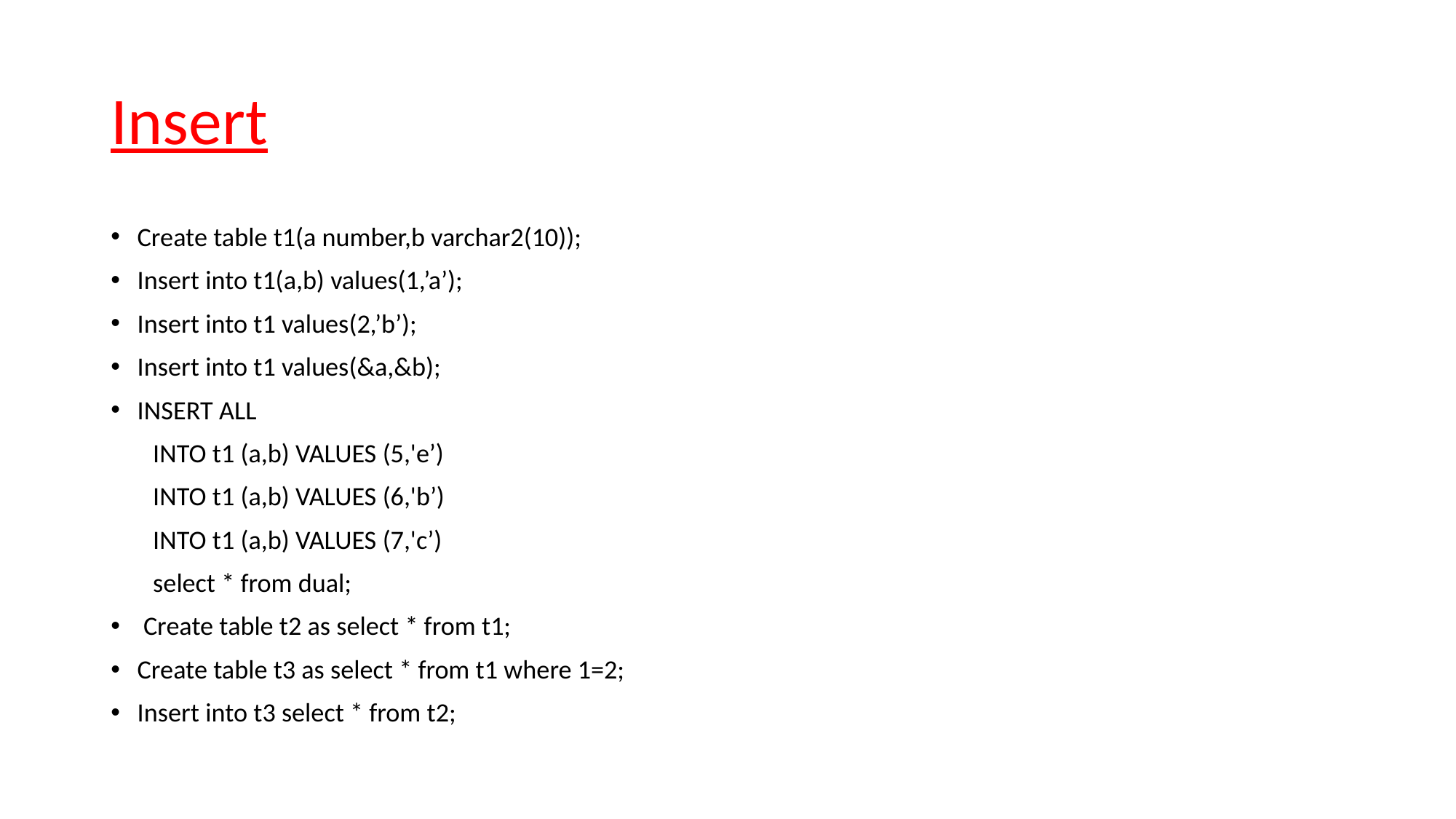

# Insert
Create table t1(a number,b varchar2(10));
Insert into t1(a,b) values(1,’a’);
Insert into t1 values(2,’b’);
Insert into t1 values(&a,&b);
INSERT ALL
       INTO t1 (a,b) VALUES (5,'e’)
       INTO t1 (a,b) VALUES (6,'b’)
       INTO t1 (a,b) VALUES (7,'c’)
       select * from dual;
 Create table t2 as select * from t1;
Create table t3 as select * from t1 where 1=2;
Insert into t3 select * from t2;